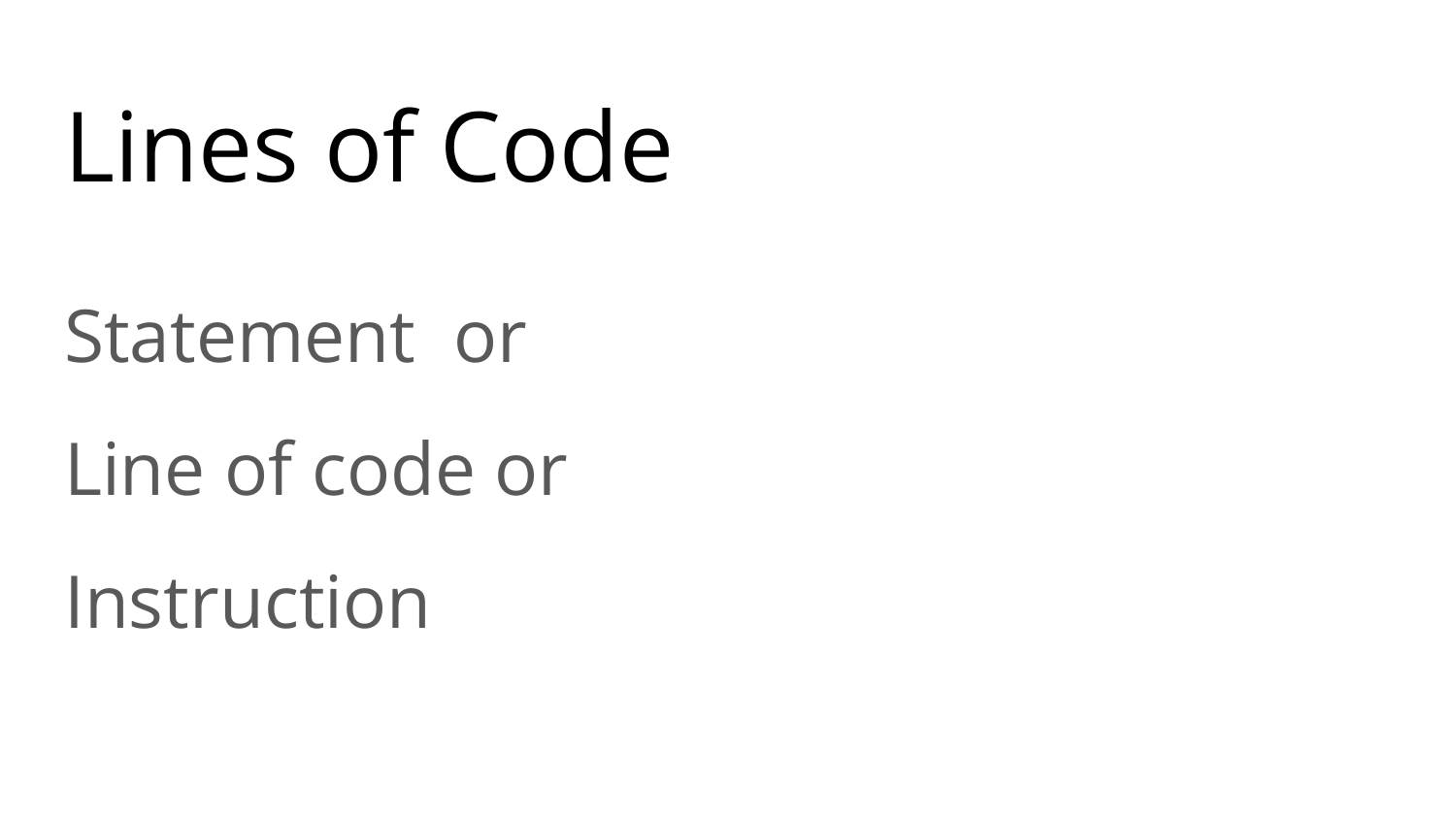

# Lines of Code
Statement  or
Line of code or
Instruction